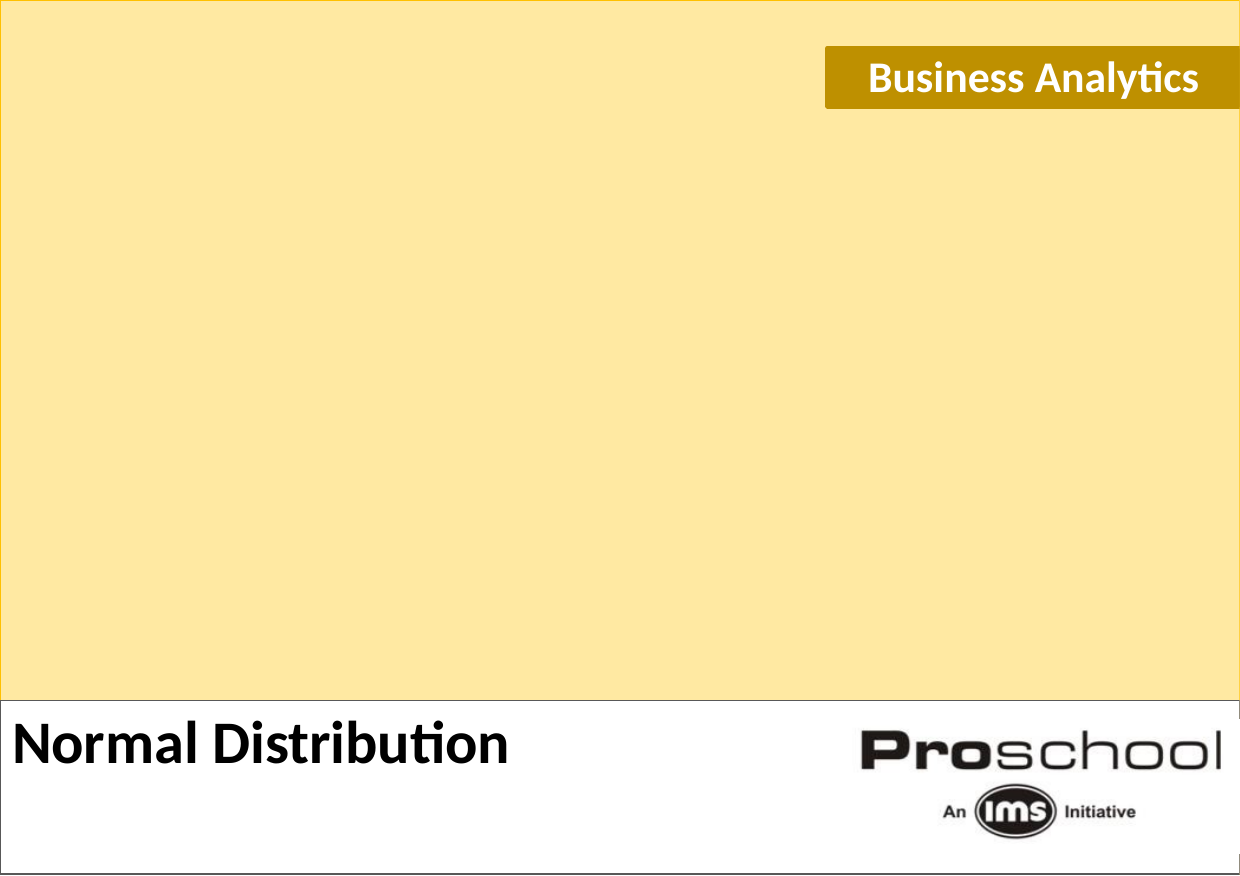

Business Analytics

# Business Analytics

Normal Distribution